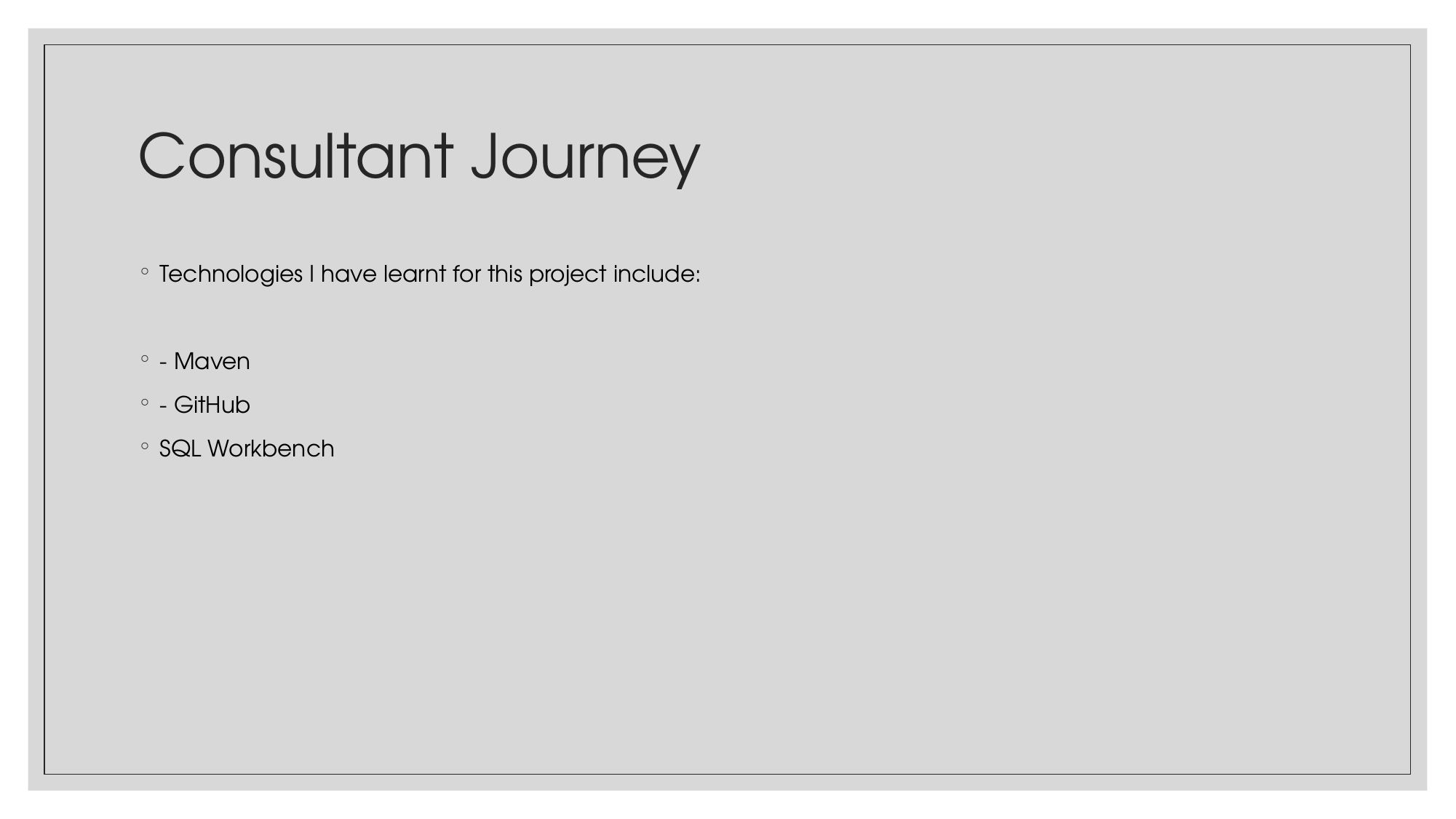

# Consultant Journey
Technologies I have learnt for this project include:

- Maven
- GitHub
SQL Workbench